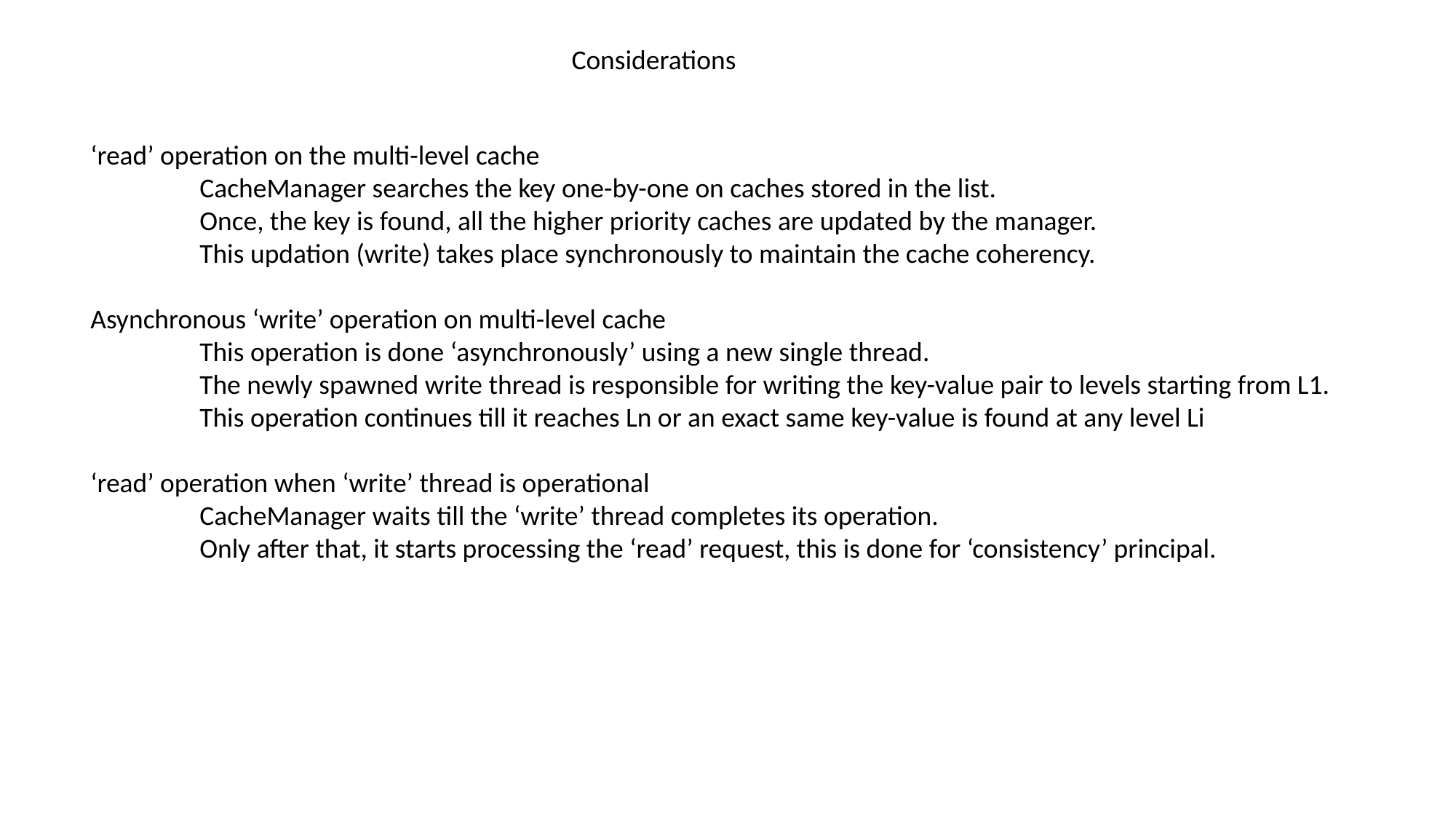

Considerations
‘read’ operation on the multi-level cache
	CacheManager searches the key one-by-one on caches stored in the list.
	Once, the key is found, all the higher priority caches are updated by the manager.
	This updation (write) takes place synchronously to maintain the cache coherency.

Asynchronous ‘write’ operation on multi-level cache
	This operation is done ‘asynchronously’ using a new single thread.
	The newly spawned write thread is responsible for writing the key-value pair to levels starting from L1.
	This operation continues till it reaches Ln or an exact same key-value is found at any level Li

‘read’ operation when ‘write’ thread is operational
	CacheManager waits till the ‘write’ thread completes its operation.
	Only after that, it starts processing the ‘read’ request, this is done for ‘consistency’ principal.